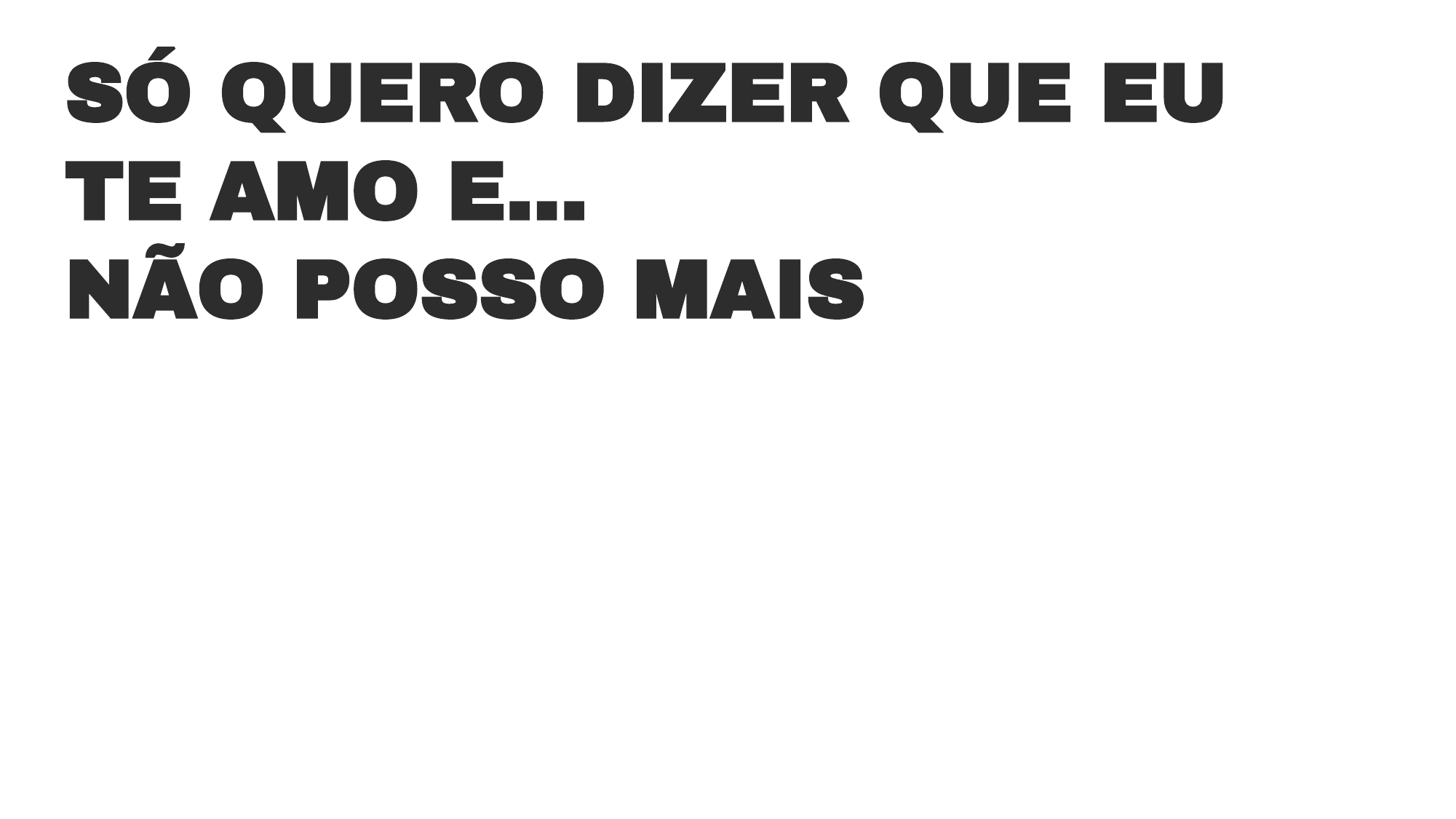

SÓ QUERO DIZER QUE EU
TE AMO E...
NÃO POSSO MAIS